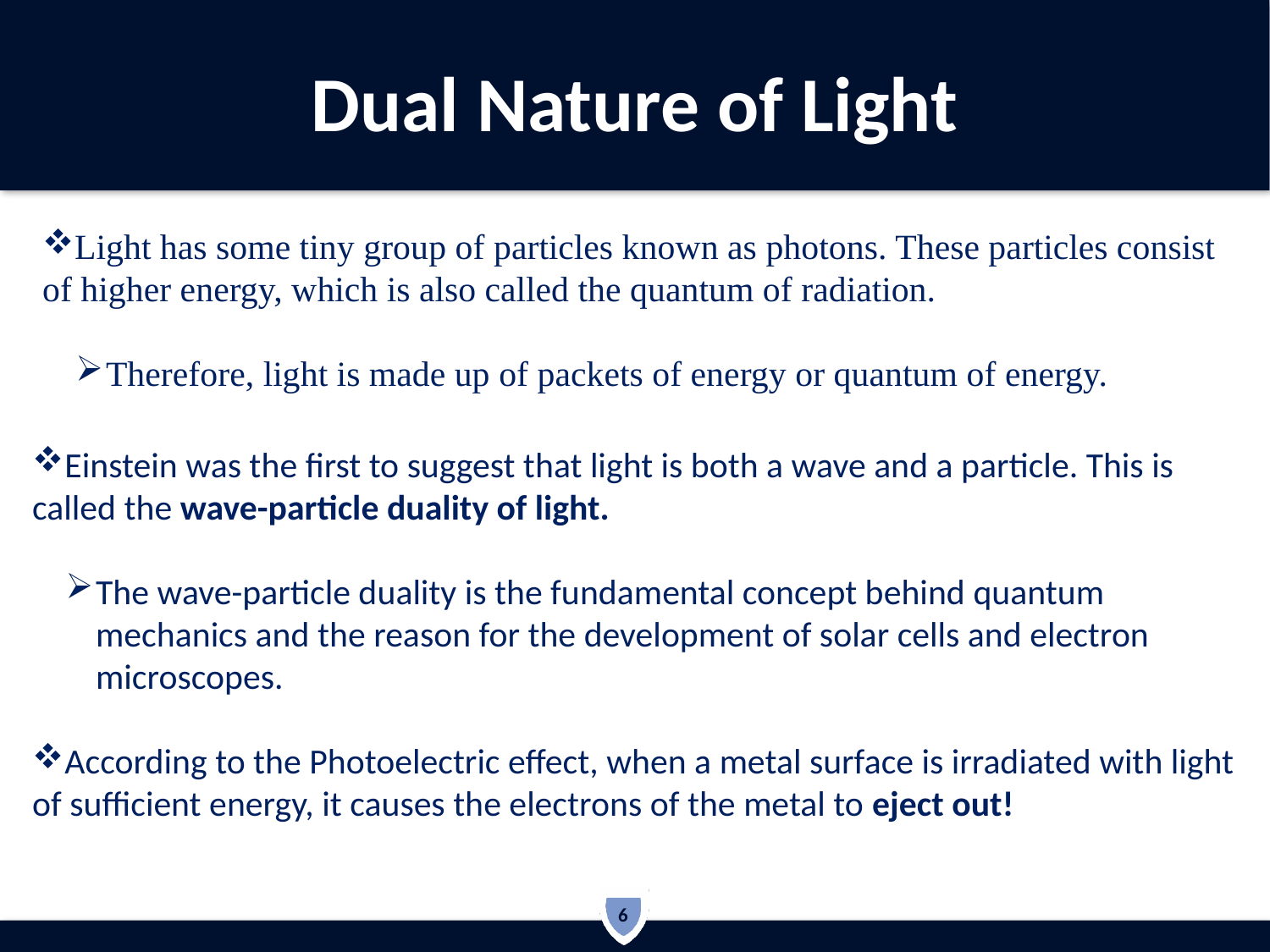

# Dual Nature of Light
Light has some tiny group of particles known as photons. These particles consist of higher energy, which is also called the quantum of radiation.

Therefore, light is made up of packets of energy or quantum of energy.
Einstein was the first to suggest that light is both a wave and a particle. This is called the wave-particle duality of light.

The wave-particle duality is the fundamental concept behind quantum mechanics and the reason for the development of solar cells and electron microscopes.

According to the Photoelectric effect, when a metal surface is irradiated with light of sufficient energy, it causes the electrons of the metal to eject out!
6